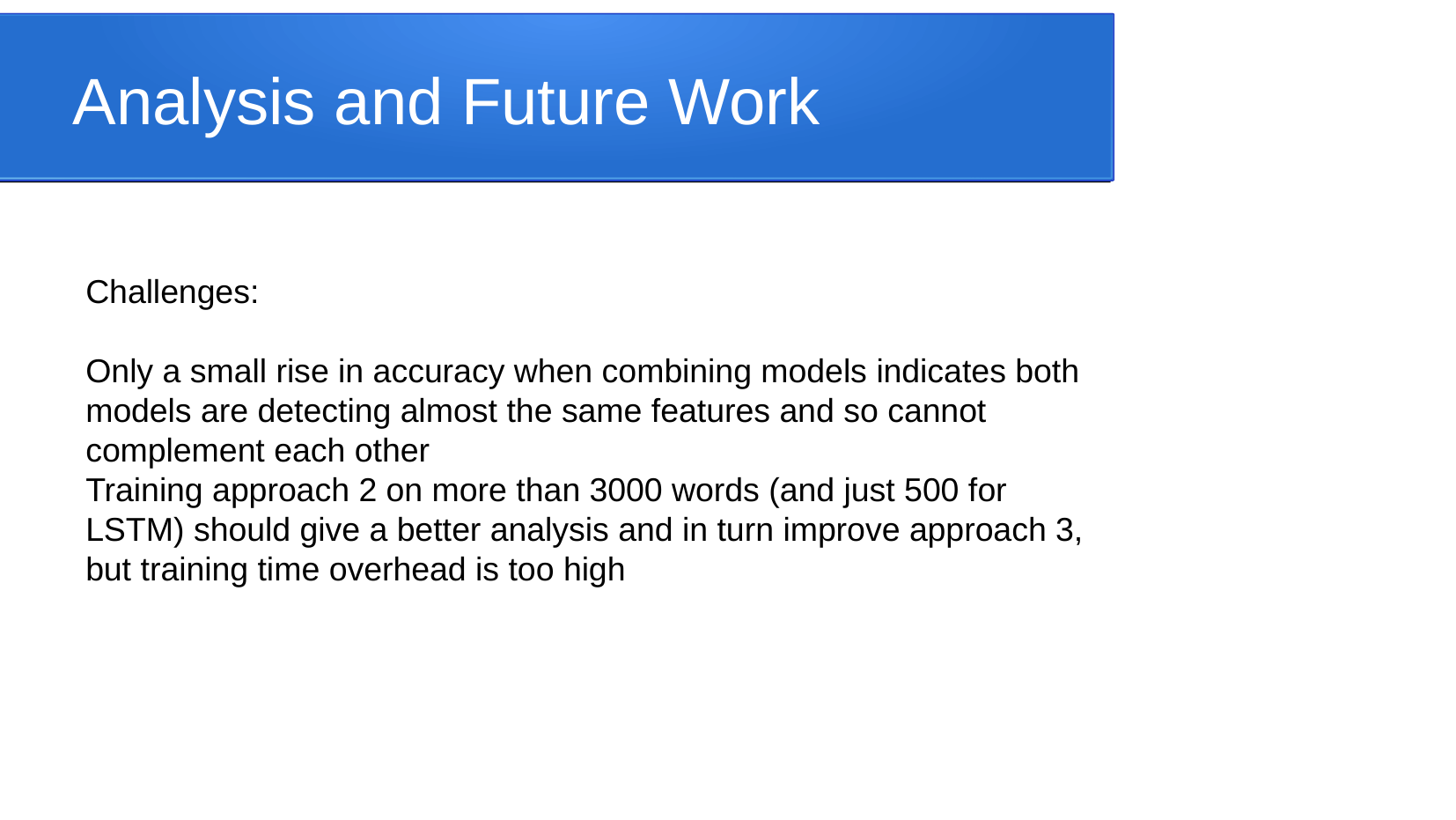

Analysis and Future Work

Challenges:

Only a small rise in accuracy when combining models indicates both models are detecting almost the same features and so cannot complement each other
Training approach 2 on more than 3000 words (and just 500 for LSTM) should give a better analysis and in turn improve approach 3, but training time overhead is too high